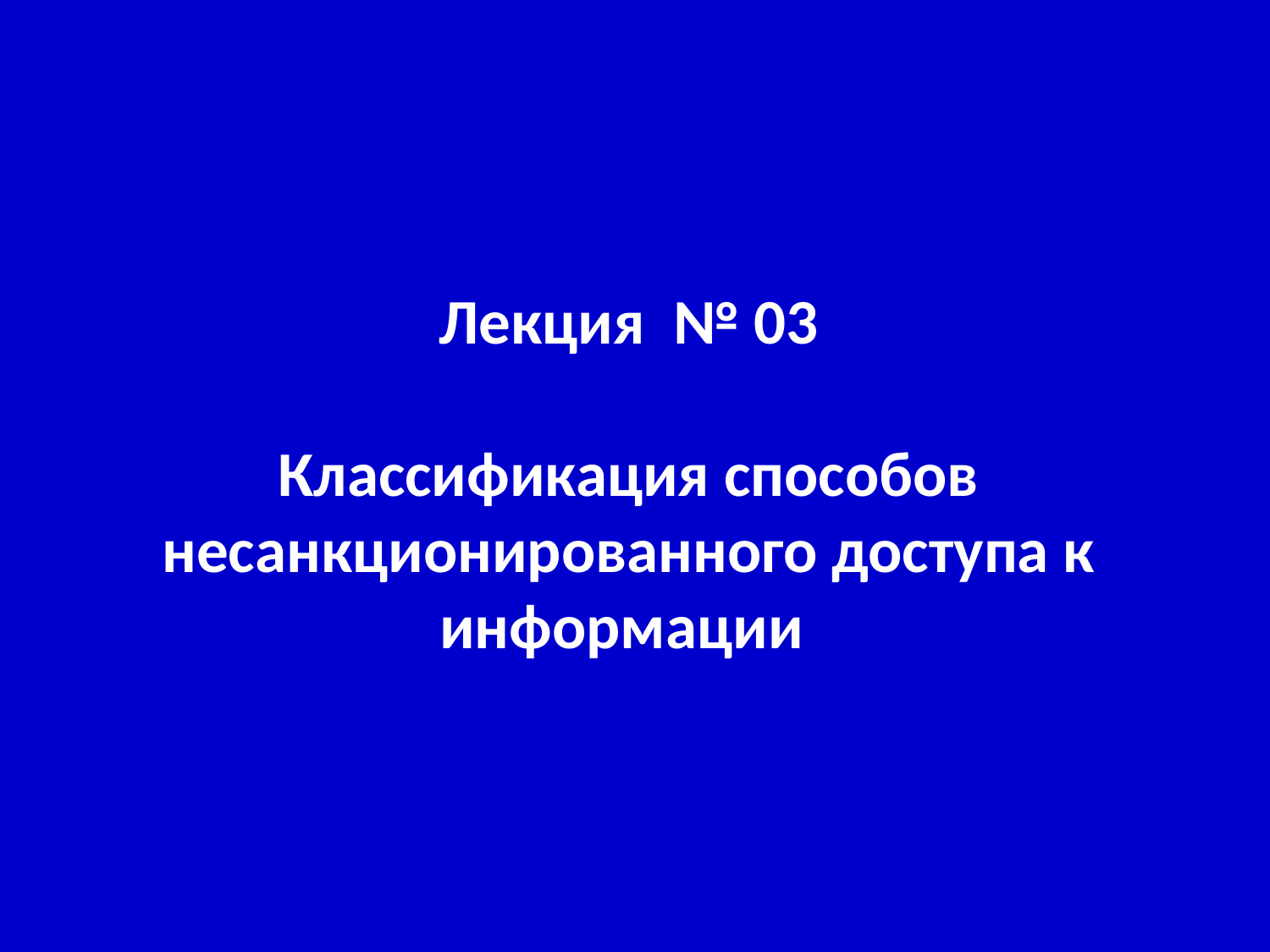

Лекция  № 03

Классификация способов несанкционированного доступа к информации